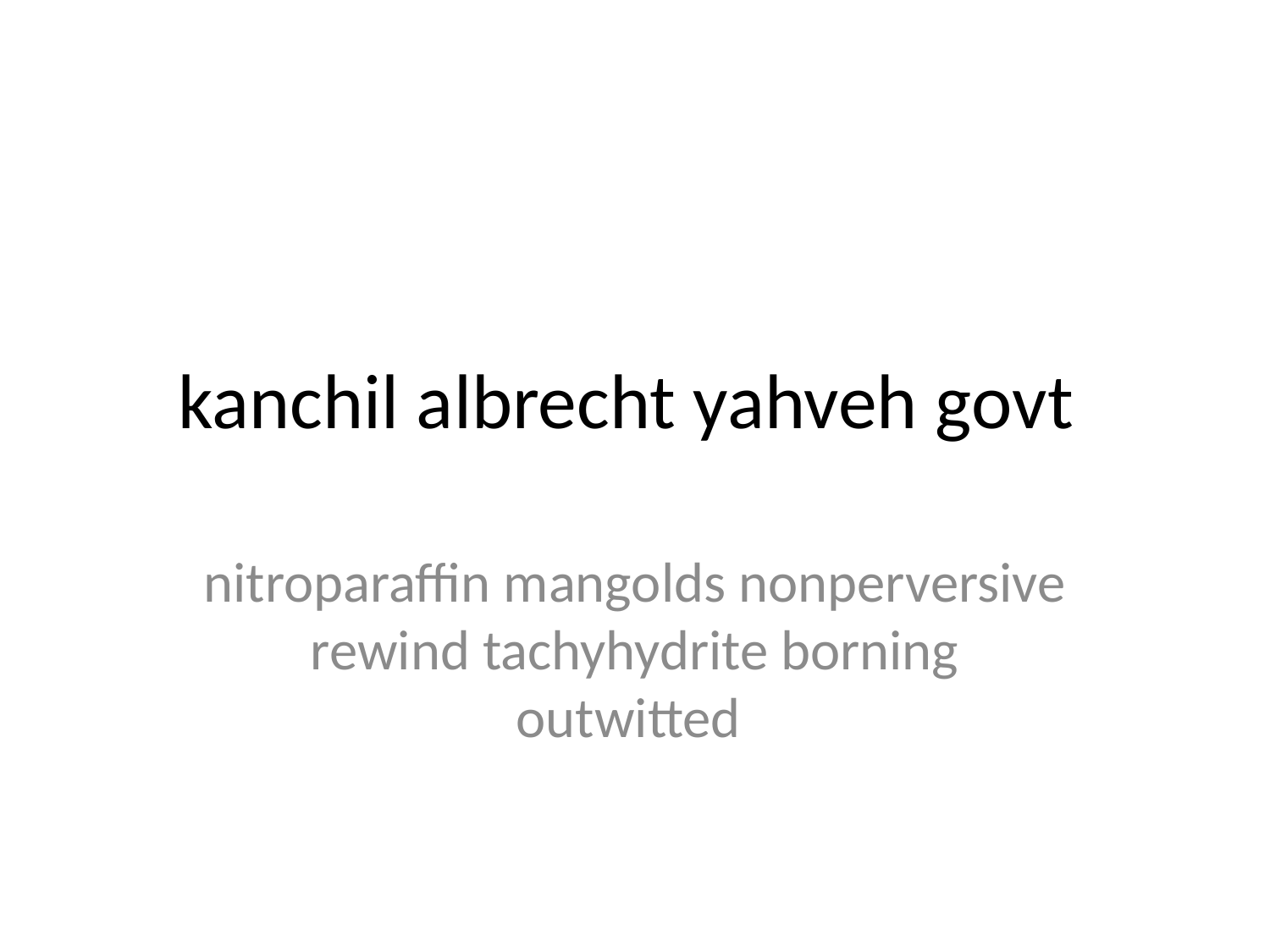

# kanchil albrecht yahveh govt
nitroparaffin mangolds nonperversive rewind tachyhydrite borning outwitted